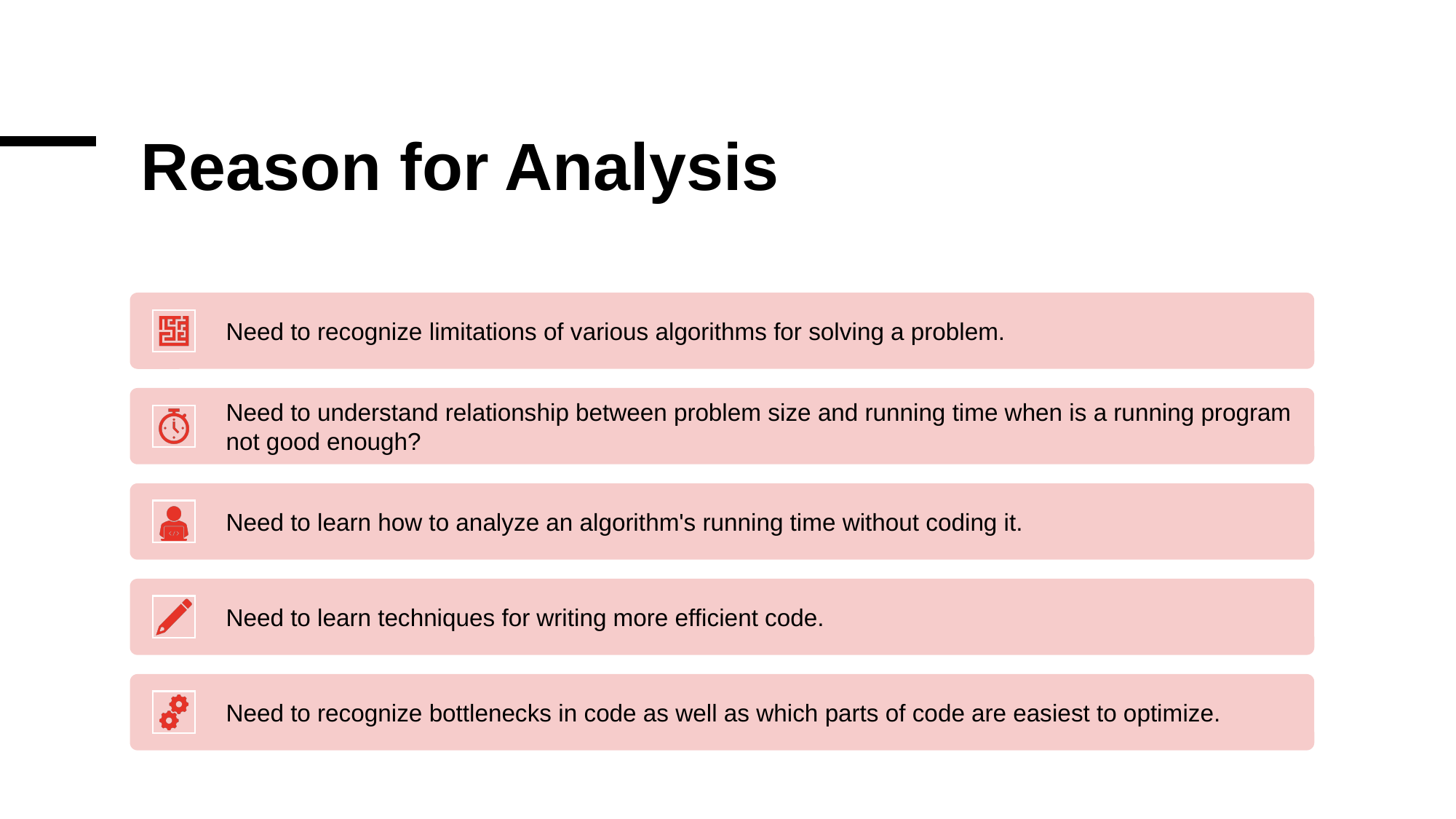

# Reason for Analysis

Need to recognize limitations of various algorithms for solving a problem.

Need to understand relationship between problem size and running time when is a running program not good enough?

Need to learn how to analyze an algorithm's running time without coding it.

Need to learn techniques for writing more efficient code.

Need to recognize bottlenecks in code as well as which parts of code are easiest to optimize.